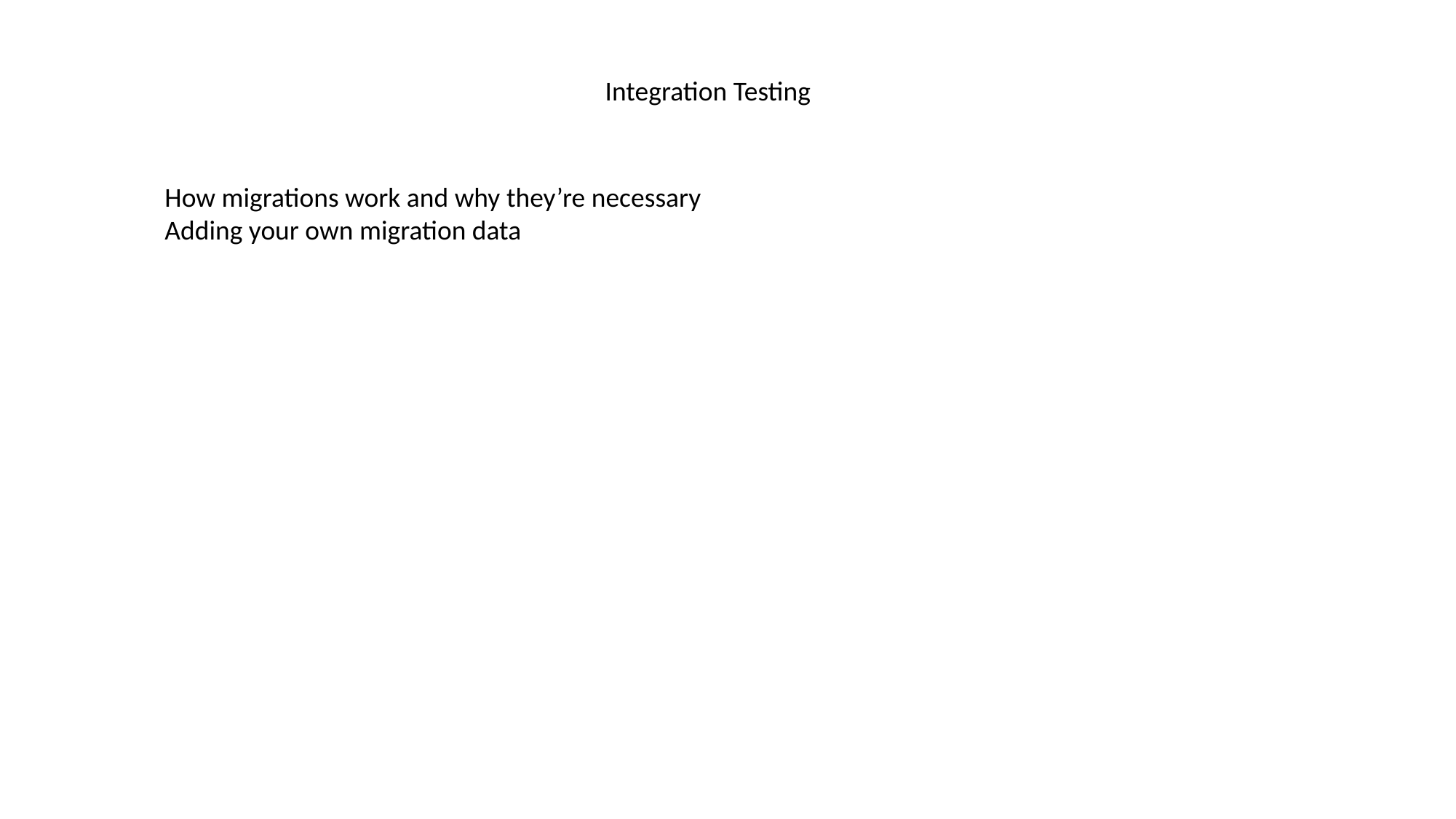

Integration Testing
How migrations work and why they’re necessary
Adding your own migration data